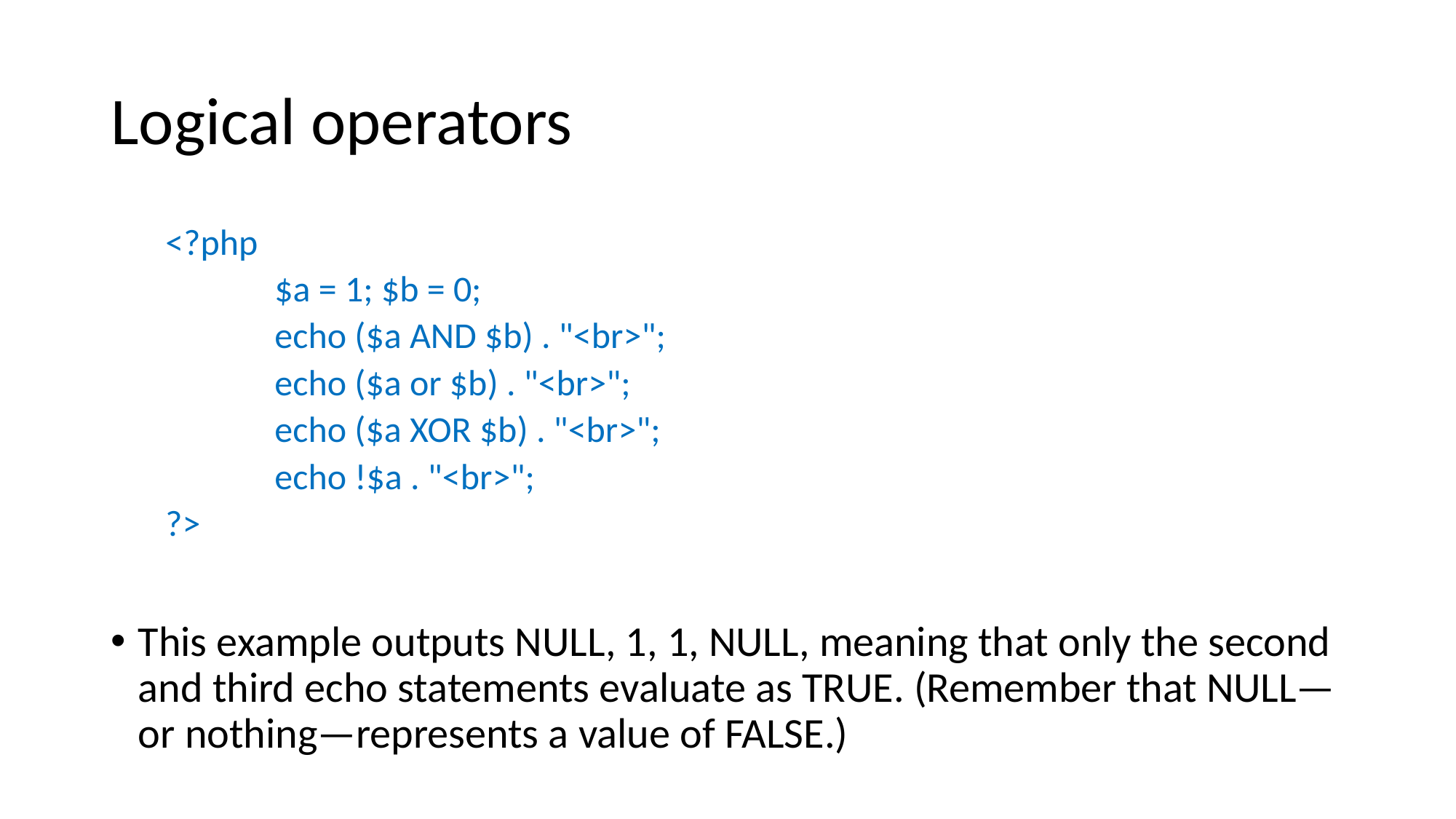

# Logical operators
<?php
	$a = 1; $b = 0;
	echo ($a AND $b) . "<br>";
	echo ($a or $b) . "<br>";
	echo ($a XOR $b) . "<br>";
	echo !$a . "<br>";
?>

This example outputs NULL, 1, 1, NULL, meaning that only the second and third echo statements evaluate as TRUE. (Remember that NULL—or nothing—represents a value of FALSE.)